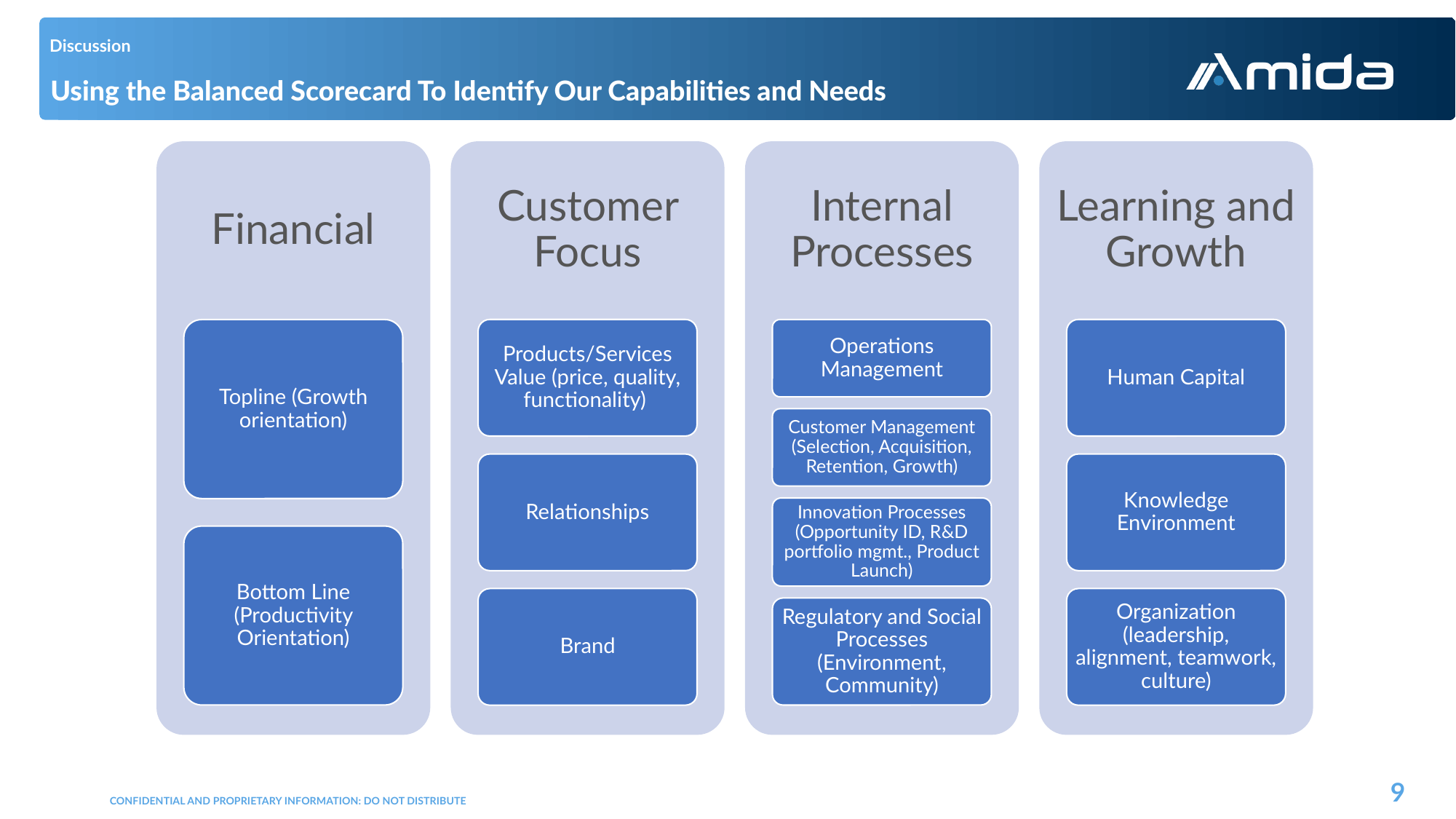

Discussion
# Using the Balanced Scorecard To Identify Our Capabilities and Needs

Financial

Customer Focus

Internal Processes

Learning and Growth

Operations Management
Products/Services Value (price, quality, functionality)
Human Capital
Topline (Growth orientation)

Customer Management (Selection, Acquisition, Retention, Growth)

Relationships
Knowledge Environment

Innovation Processes (Opportunity ID, R&D portfolio mgmt., Product Launch)

Bottom Line (Productivity Orientation)

Brand
Organization (leadership, alignment, teamwork, culture)

Regulatory and Social Processes (Environment, Community)